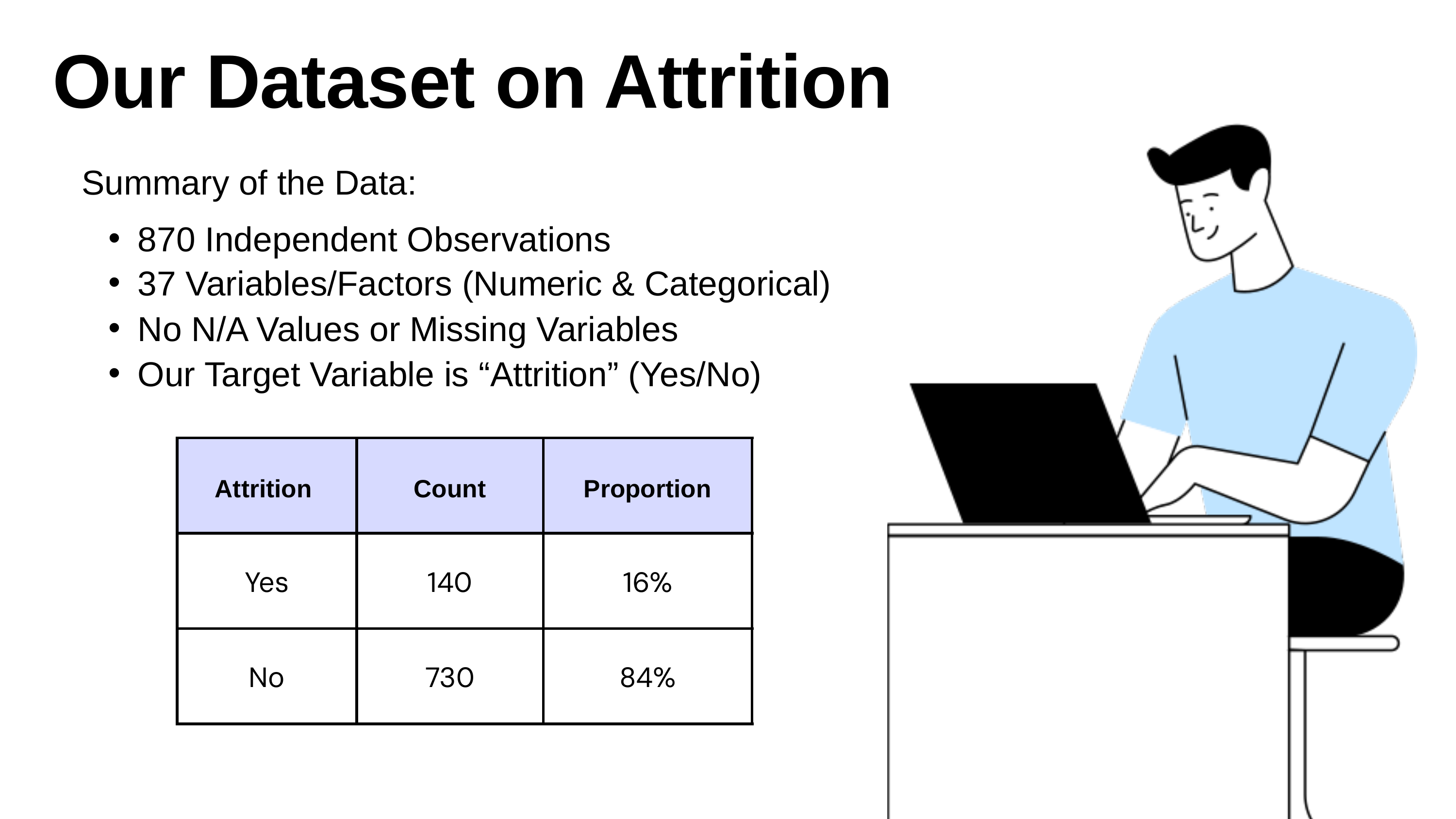

Our Dataset on Attrition

Summary of the Data:

870 Independent Observations

37 Variables/Factors (Numeric & Categorical)

No N/A Values or Missing Variables

Our Target Variable is “Attrition” (Yes/No)
| Attrition | Count | Proportion |
| --- | --- | --- |
| Yes | 140 | 16% |
| No | 730 | 84% |